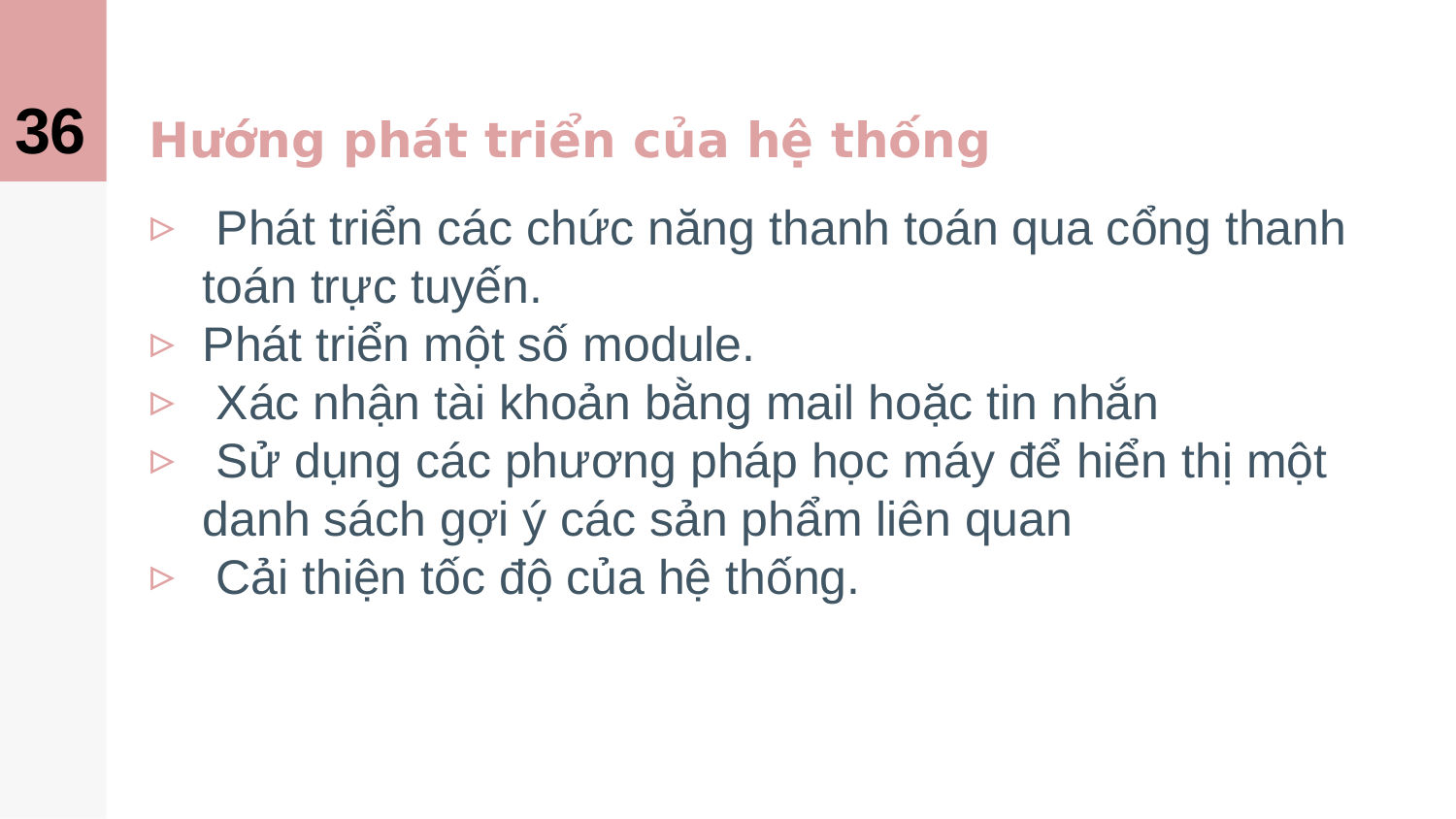

36
# Hướng phát triển của hệ thống
 Phát triển các chức năng thanh toán qua cổng thanh toán trực tuyến.
Phát triển một số module.
 Xác nhận tài khoản bằng mail hoặc tin nhắn
 Sử dụng các phương pháp học máy để hiển thị một danh sách gợi ý các sản phẩm liên quan
 Cải thiện tốc độ của hệ thống.